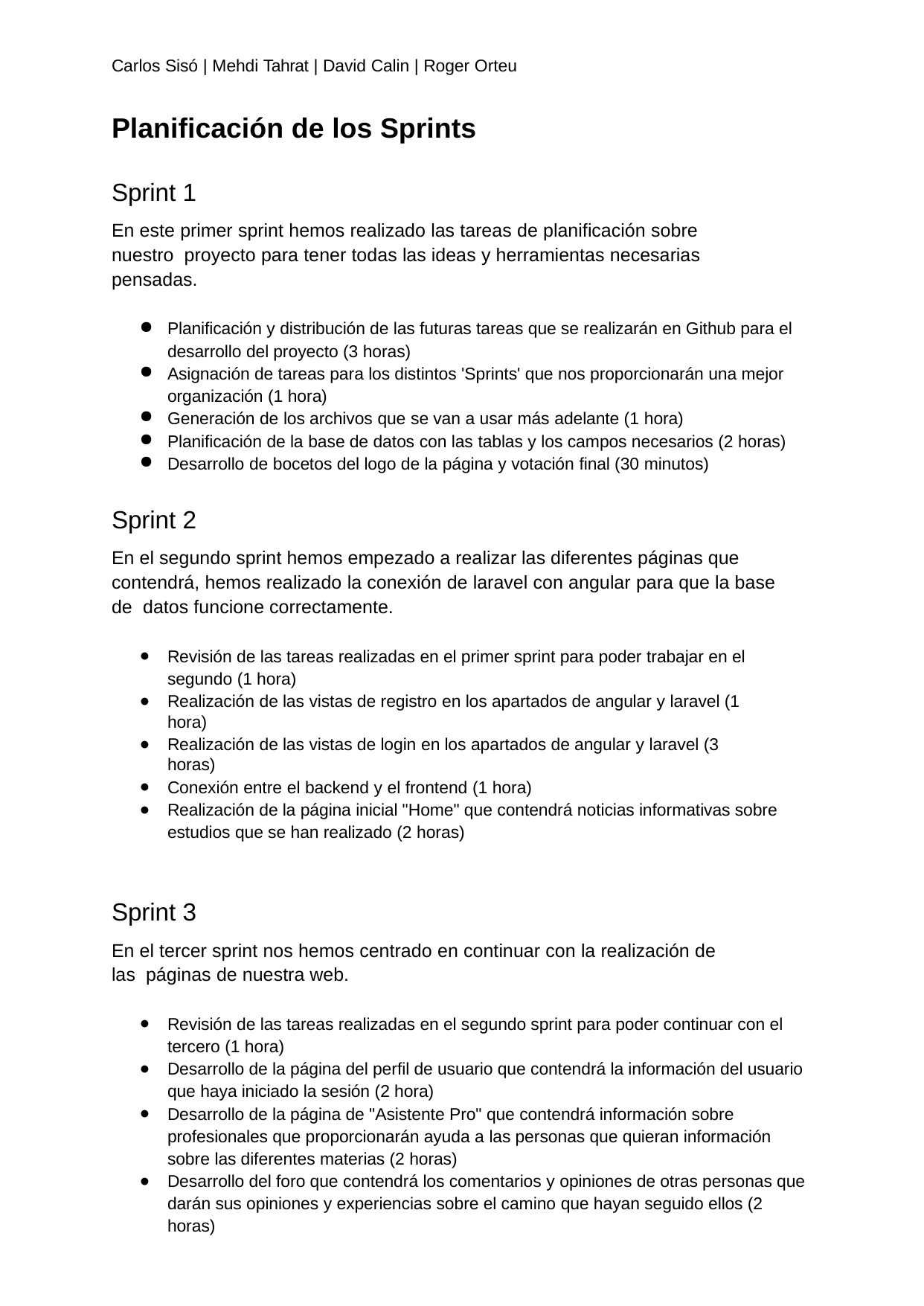

Carlos Sisó | Mehdi Tahrat | David Calin | Roger Orteu
Planificación de los Sprints

Sprint 1
En este primer sprint hemos realizado las tareas de planificación sobre nuestro  proyecto para tener todas las ideas y herramientas necesarias pensadas.

Planificación y distribución de las futuras tareas que se realizarán en Github para el  desarrollo del proyecto (3 horas)
Asignación de tareas para los distintos 'Sprints' que nos proporcionarán una mejor  organización (1 hora)
Generación de los archivos que se van a usar más adelante (1 hora)
Planificación de la base de datos con las tablas y los campos necesarios (2 horas)
Desarrollo de bocetos del logo de la página y votación final (30 minutos)

Sprint 2
En el segundo sprint hemos empezado a realizar las diferentes páginas que  contendrá, hemos realizado la conexión de laravel con angular para que la base de  datos funcione correctamente.

Revisión de las tareas realizadas en el primer sprint para poder trabajar en el  segundo (1 hora)
Realización de las vistas de registro en los apartados de angular y laravel (1 hora)
Realización de las vistas de login en los apartados de angular y laravel (3 horas)
Conexión entre el backend y el frontend (1 hora)
Realización de la página inicial "Home" que contendrá noticias informativas sobre  estudios que se han realizado (2 horas)

Sprint 3
En el tercer sprint nos hemos centrado en continuar con la realización de las  páginas de nuestra web.

Revisión de las tareas realizadas en el segundo sprint para poder continuar con el  tercero (1 hora)
Desarrollo de la página del perfil de usuario que contendrá la información del usuario  que haya iniciado la sesión (2 hora)
Desarrollo de la página de "Asistente Pro" que contendrá información sobre  profesionales que proporcionarán ayuda a las personas que quieran información  sobre las diferentes materias (2 horas)
Desarrollo del foro que contendrá los comentarios y opiniones de otras personas que  darán sus opiniones y experiencias sobre el camino que hayan seguido ellos (2  horas)